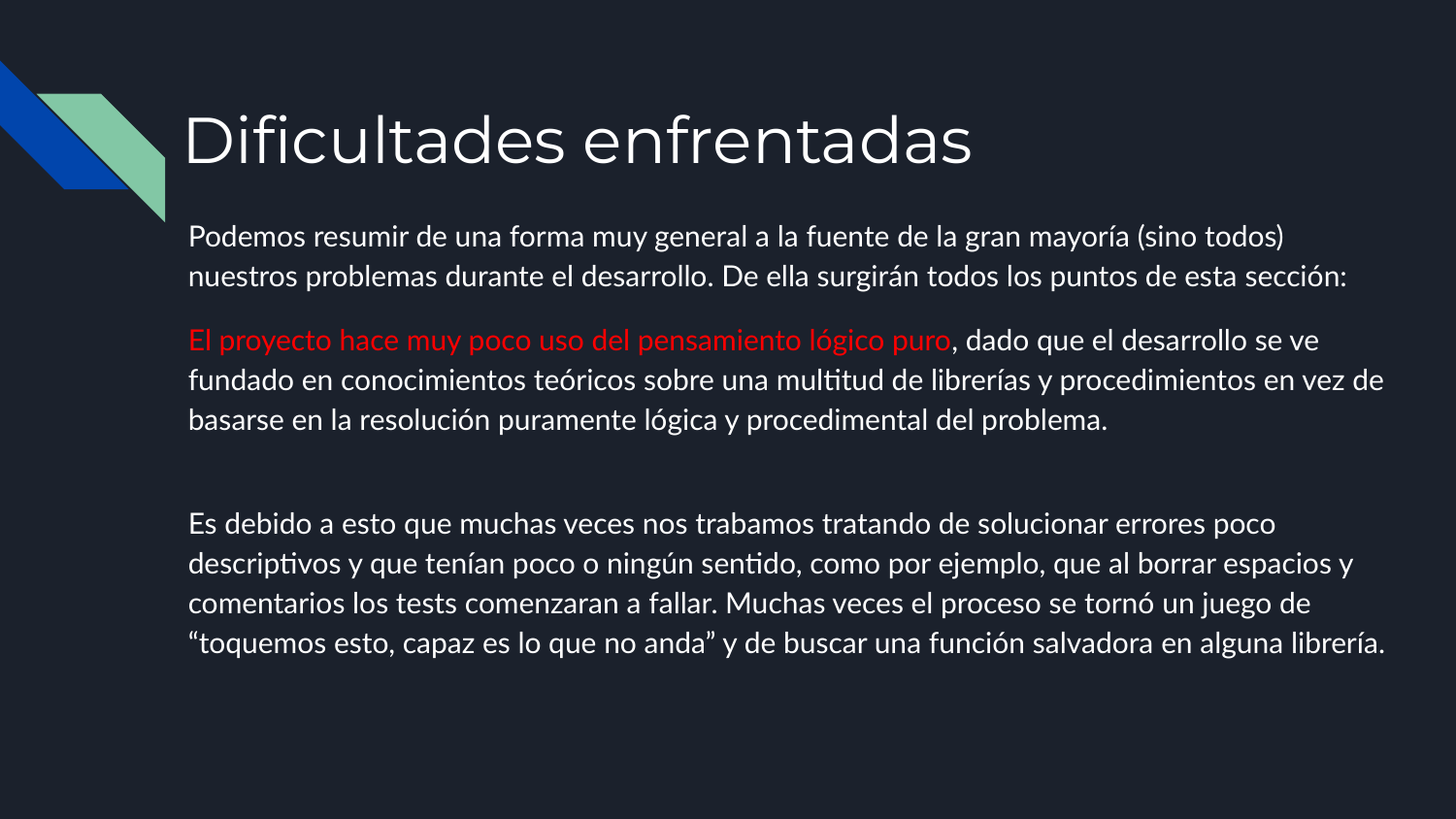

# Dificultades enfrentadas
Podemos resumir de una forma muy general a la fuente de la gran mayoría (sino todos) nuestros problemas durante el desarrollo. De ella surgirán todos los puntos de esta sección:
El proyecto hace muy poco uso del pensamiento lógico puro, dado que el desarrollo se ve fundado en conocimientos teóricos sobre una multitud de librerías y procedimientos en vez de basarse en la resolución puramente lógica y procedimental del problema.
Es debido a esto que muchas veces nos trabamos tratando de solucionar errores poco descriptivos y que tenían poco o ningún sentido, como por ejemplo, que al borrar espacios y comentarios los tests comenzaran a fallar. Muchas veces el proceso se tornó un juego de “toquemos esto, capaz es lo que no anda” y de buscar una función salvadora en alguna librería.